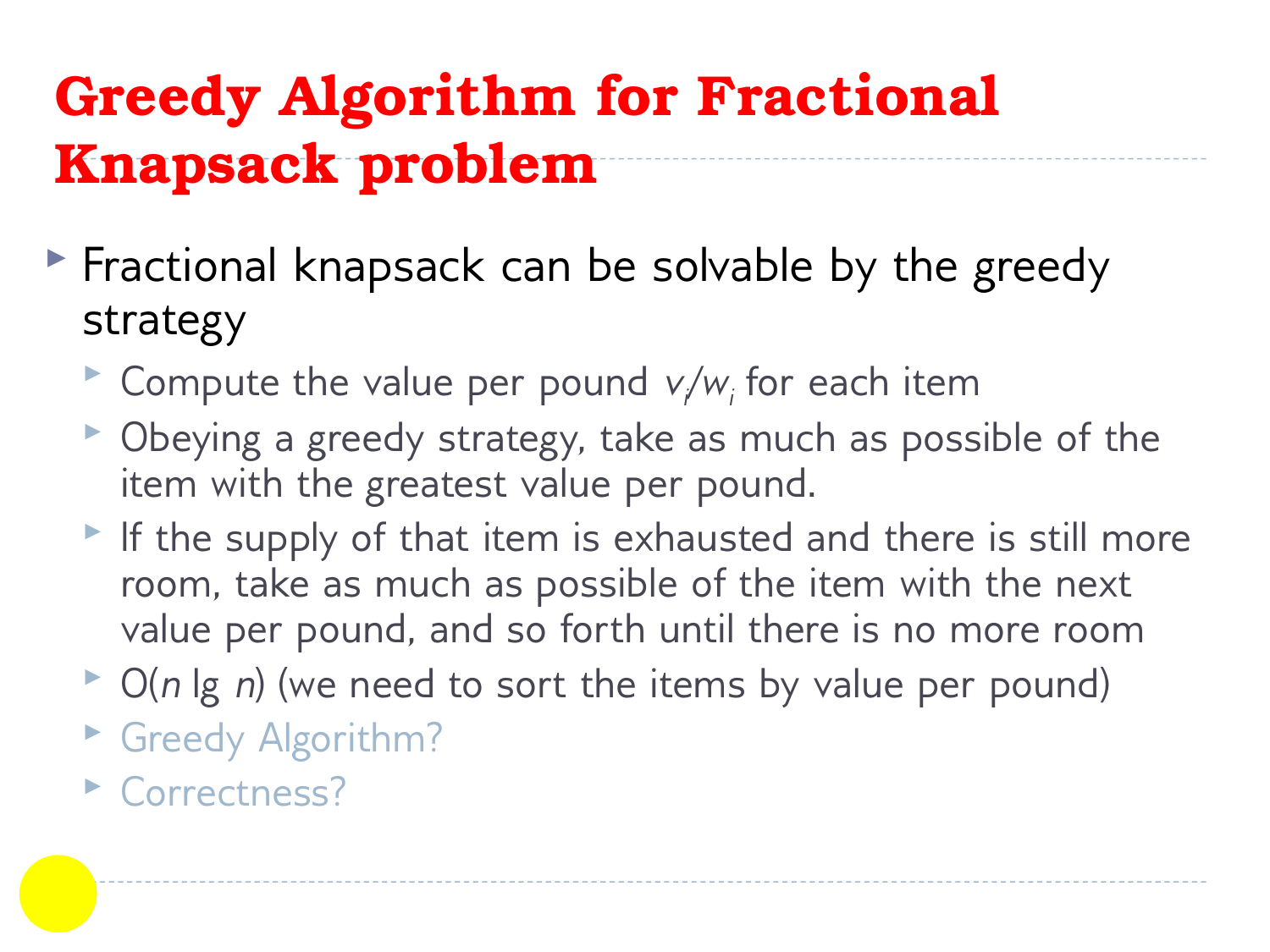

# Greedy Algorithm for Fractional Knapsack problem
Fractional knapsack can be solvable by the greedy strategy
Compute the value per pound vi/wi for each item
Obeying a greedy strategy, take as much as possible of the item with the greatest value per pound.
If the supply of that item is exhausted and there is still more room, take as much as possible of the item with the next value per pound, and so forth until there is no more room
O(n lg n) (we need to sort the items by value per pound)
Greedy Algorithm?
Correctness?

19